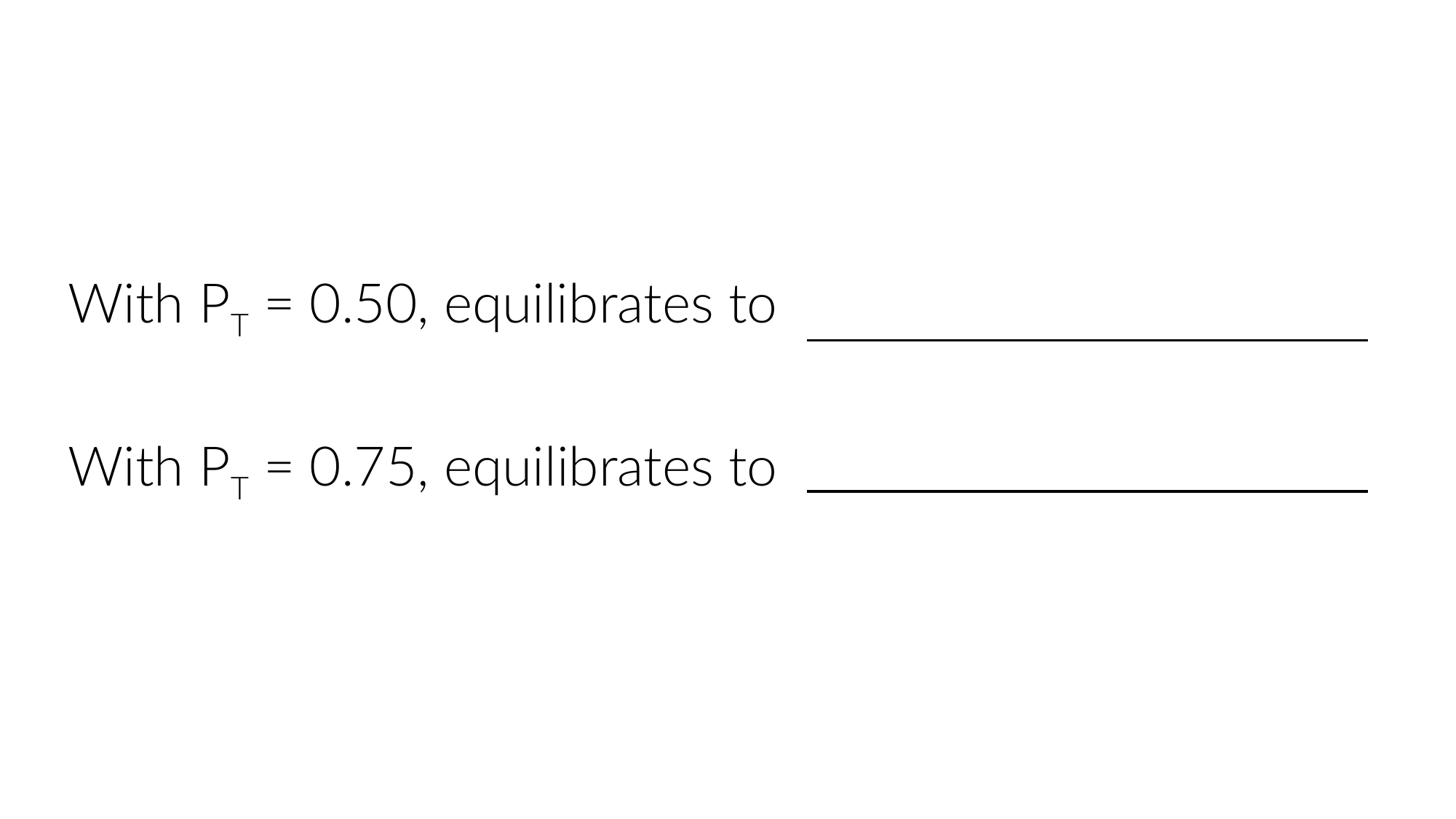

With PT = 0.50, equilibrates to
With PT = 0.75, equilibrates to